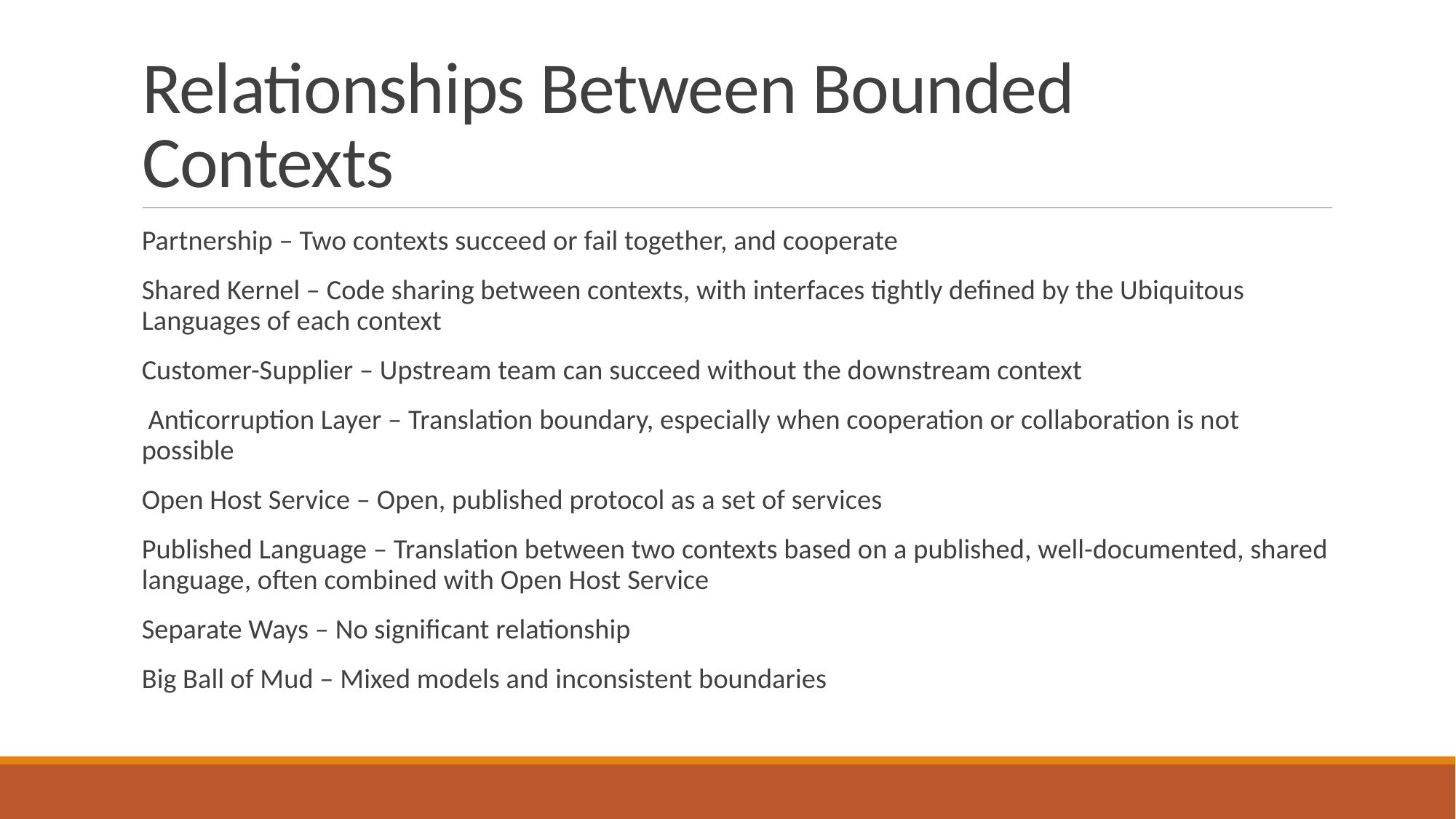

# Relationships Between Bounded Contexts
Partnership – Two contexts succeed or fail together, and cooperate
Shared Kernel – Code sharing between contexts, with interfaces tightly defined by the Ubiquitous Languages of each context
Customer-Supplier – Upstream team can succeed without the downstream context
 Anticorruption Layer – Translation boundary, especially when cooperation or collaboration is not possible
Open Host Service – Open, published protocol as a set of services
Published Language – Translation between two contexts based on a published, well-documented, shared language, often combined with Open Host Service
Separate Ways – No significant relationship
Big Ball of Mud – Mixed models and inconsistent boundaries